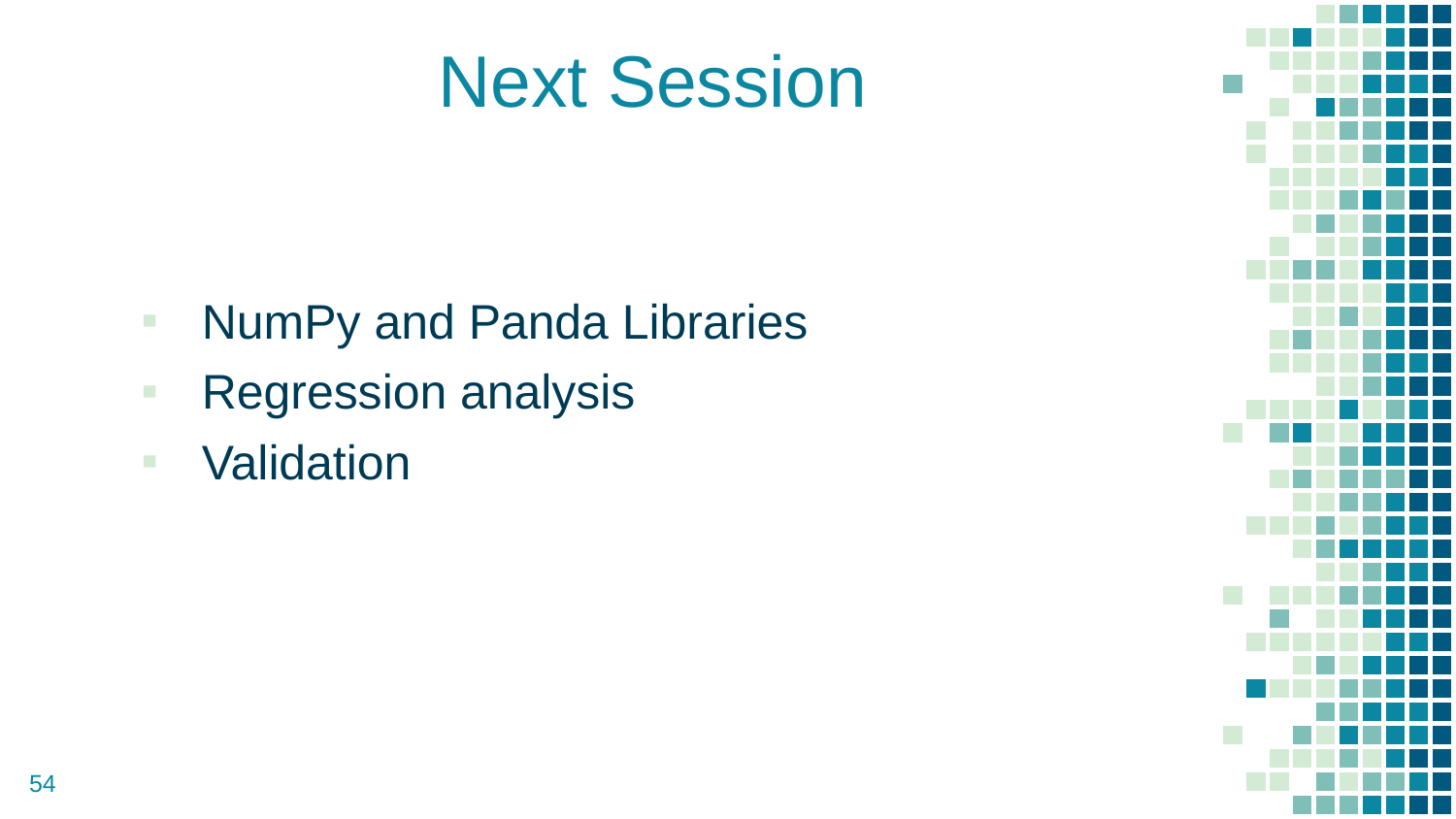

# Next Session
NumPy and Panda Libraries
Regression analysis
Validation
54